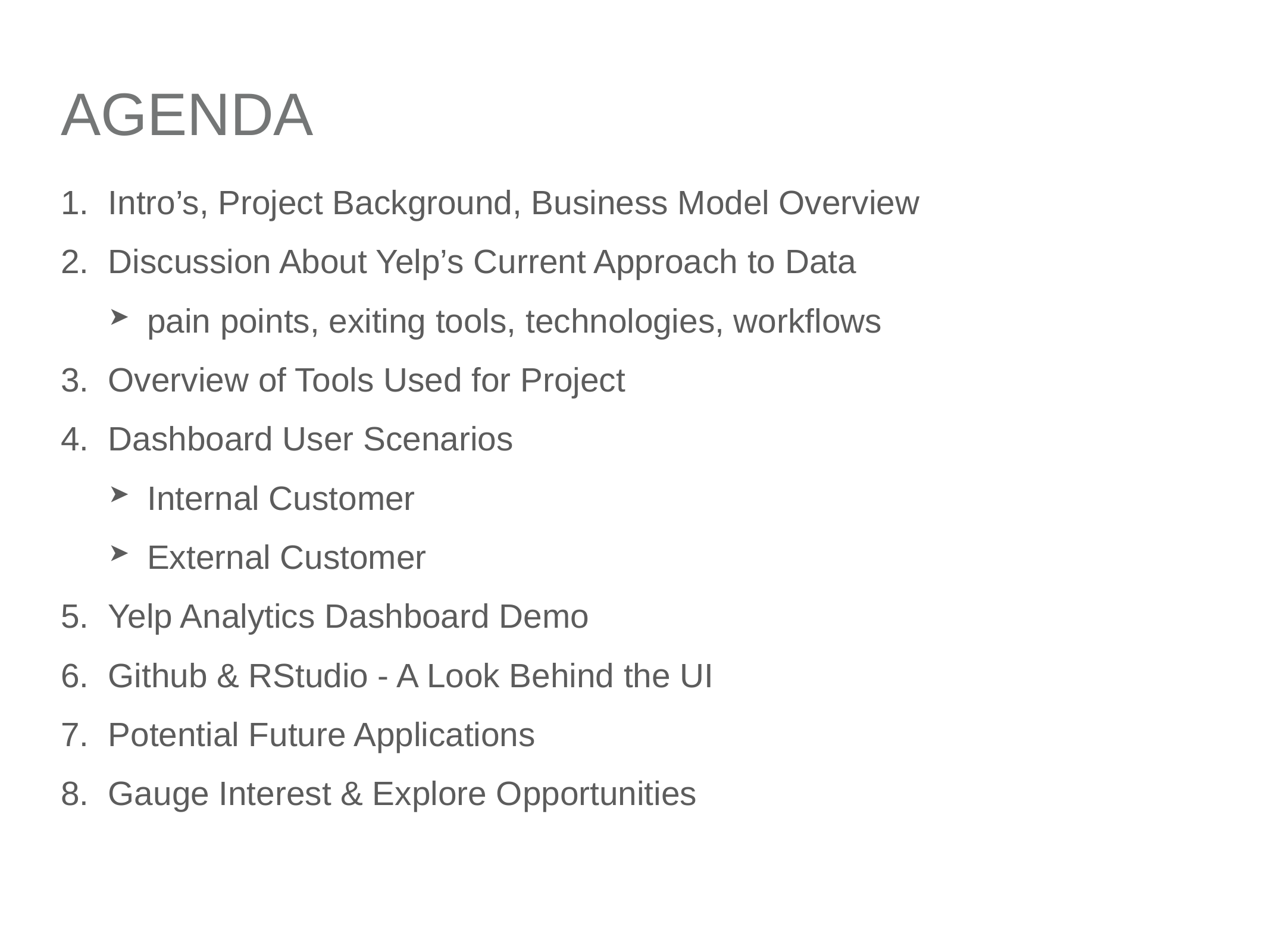

# Agenda

Intro’s, Project Background, Business Model Overview
Discussion About Yelp’s Current Approach to Data
pain points, exiting tools, technologies, workflows
Overview of Tools Used for Project
Dashboard User Scenarios
Internal Customer
External Customer
Yelp Analytics Dashboard Demo
Github & RStudio - A Look Behind the UI
Potential Future Applications
Gauge Interest & Explore Opportunities